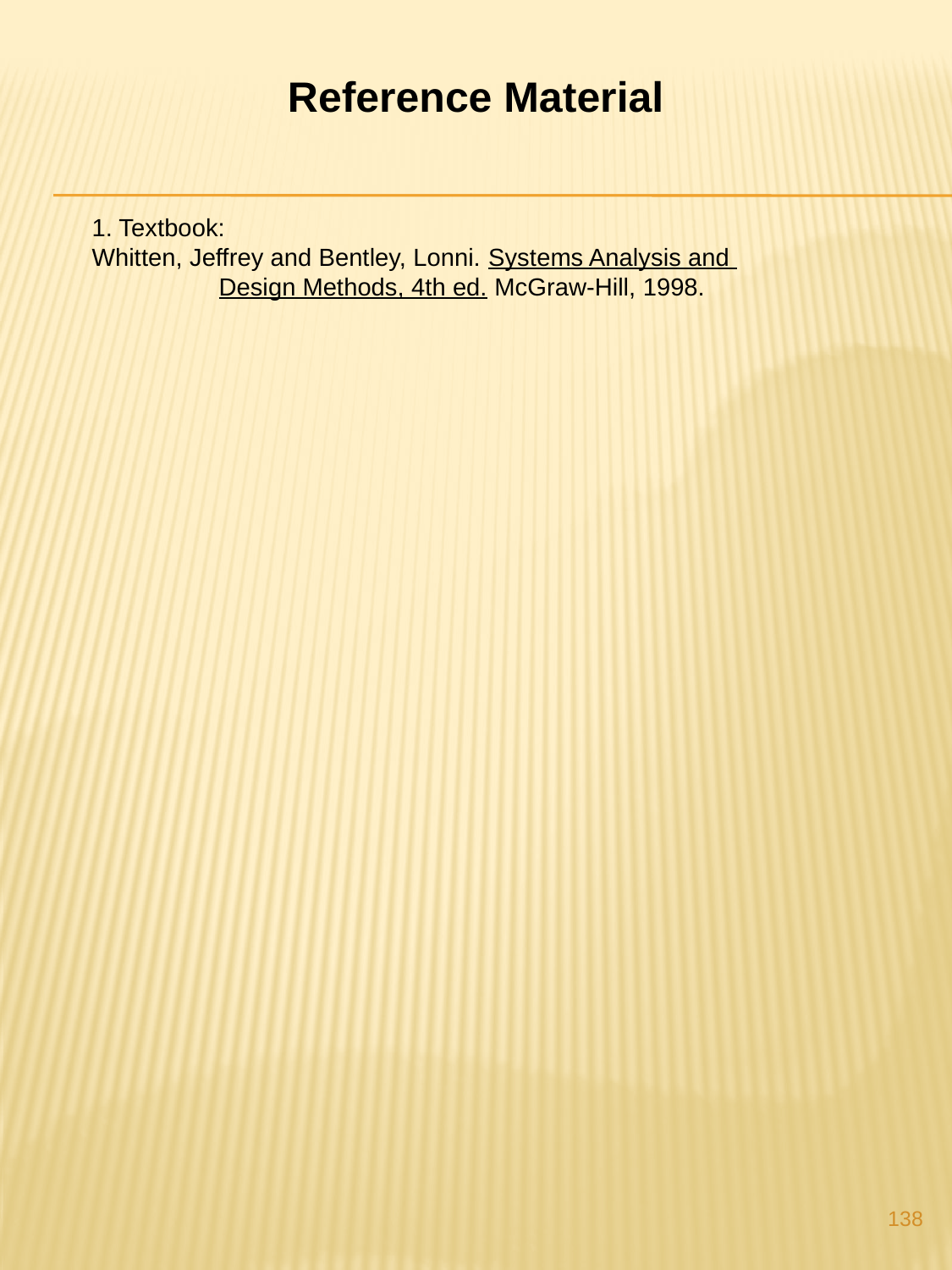

Reference Material
1. Textbook:
Whitten, Jeffrey and Bentley, Lonni. Systems Analysis and 	Design Methods, 4th ed. McGraw-Hill, 1998.
138